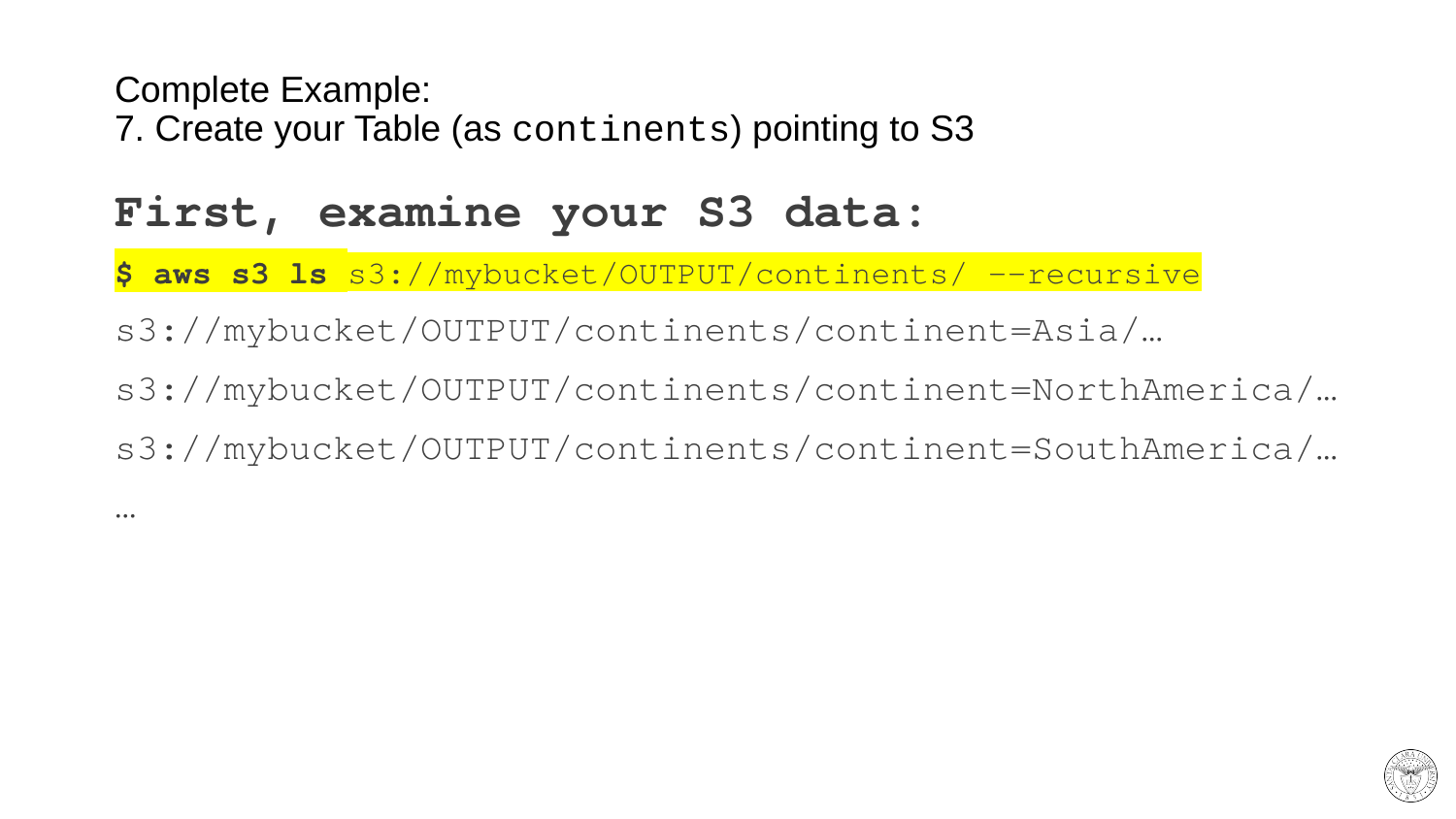

# Complete Example: 7. Create your Table (as continents) pointing to S3
First, examine your S3 data:
$ aws s3 ls s3://mybucket/OUTPUT/continents/ --recursive
s3://mybucket/OUTPUT/continents/continent=Asia/…
s3://mybucket/OUTPUT/continents/continent=NorthAmerica/…
s3://mybucket/OUTPUT/continents/continent=SouthAmerica/…
…